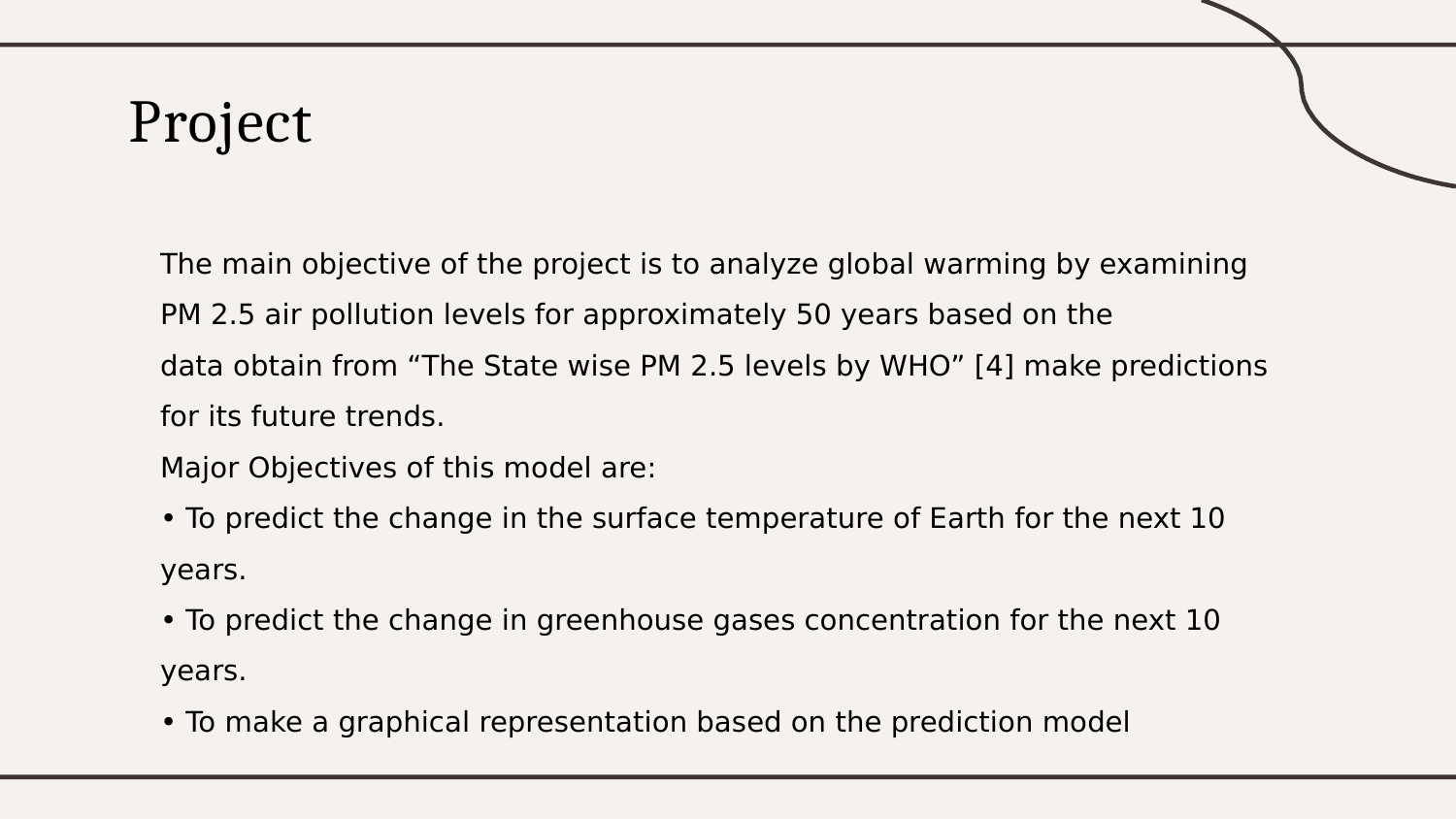

# Project
The main objective of the project is to analyze global warming by examining PM 2.5 air pollution levels for approximately 50 years based on the
data obtain from “The State wise PM 2.5 levels by WHO” [4] make predictions
for its future trends.
Major Objectives of this model are:
• To predict the change in the surface temperature of Earth for the next 10 years.
• To predict the change in greenhouse gases concentration for the next 10 years.
• To make a graphical representation based on the prediction model